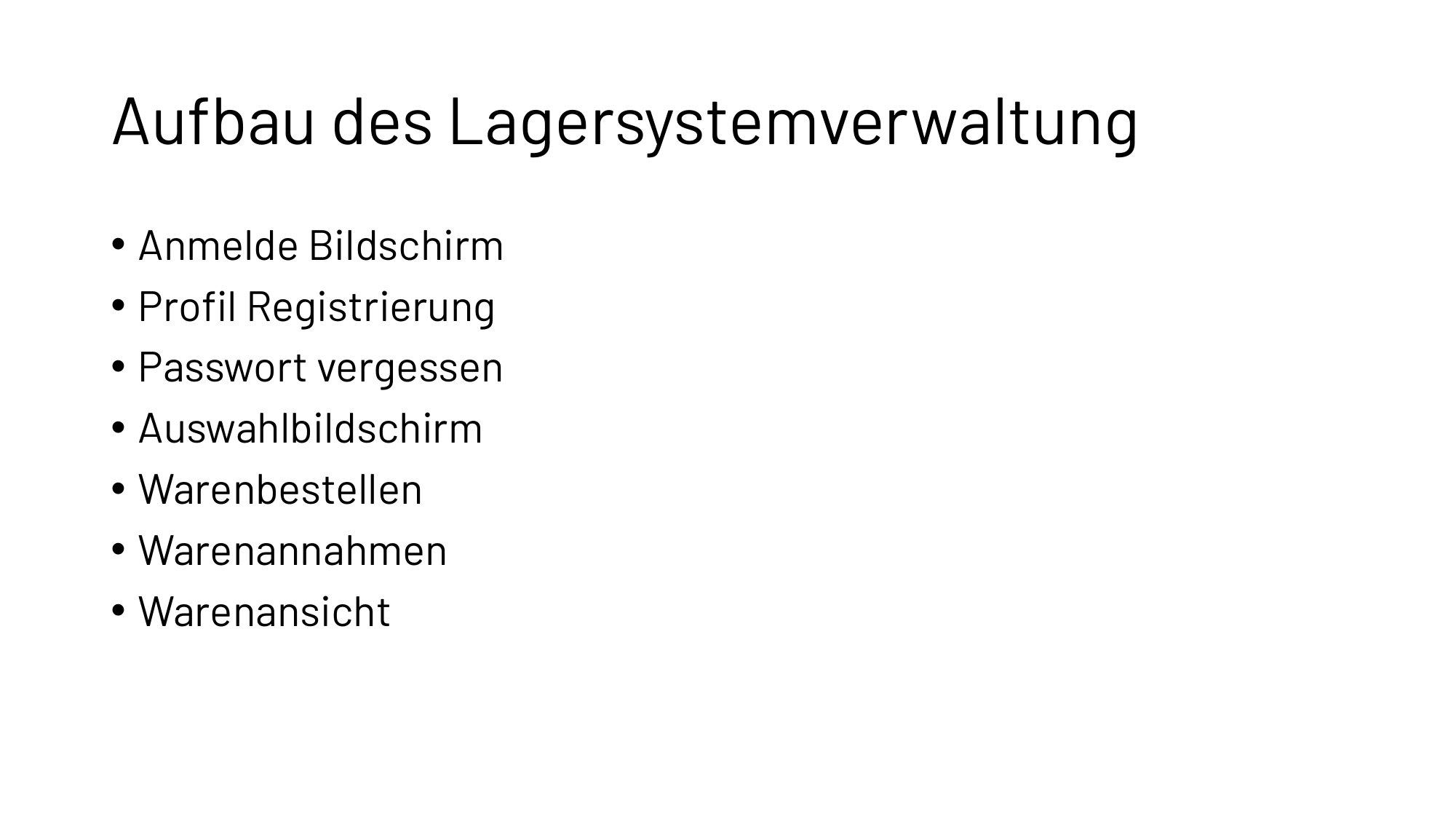

# Aufbau des Lagersystemverwaltung
Anmelde Bildschirm
Profil Registrierung
Passwort vergessen
Auswahlbildschirm
Warenbestellen
Warenannahmen
Warenansicht